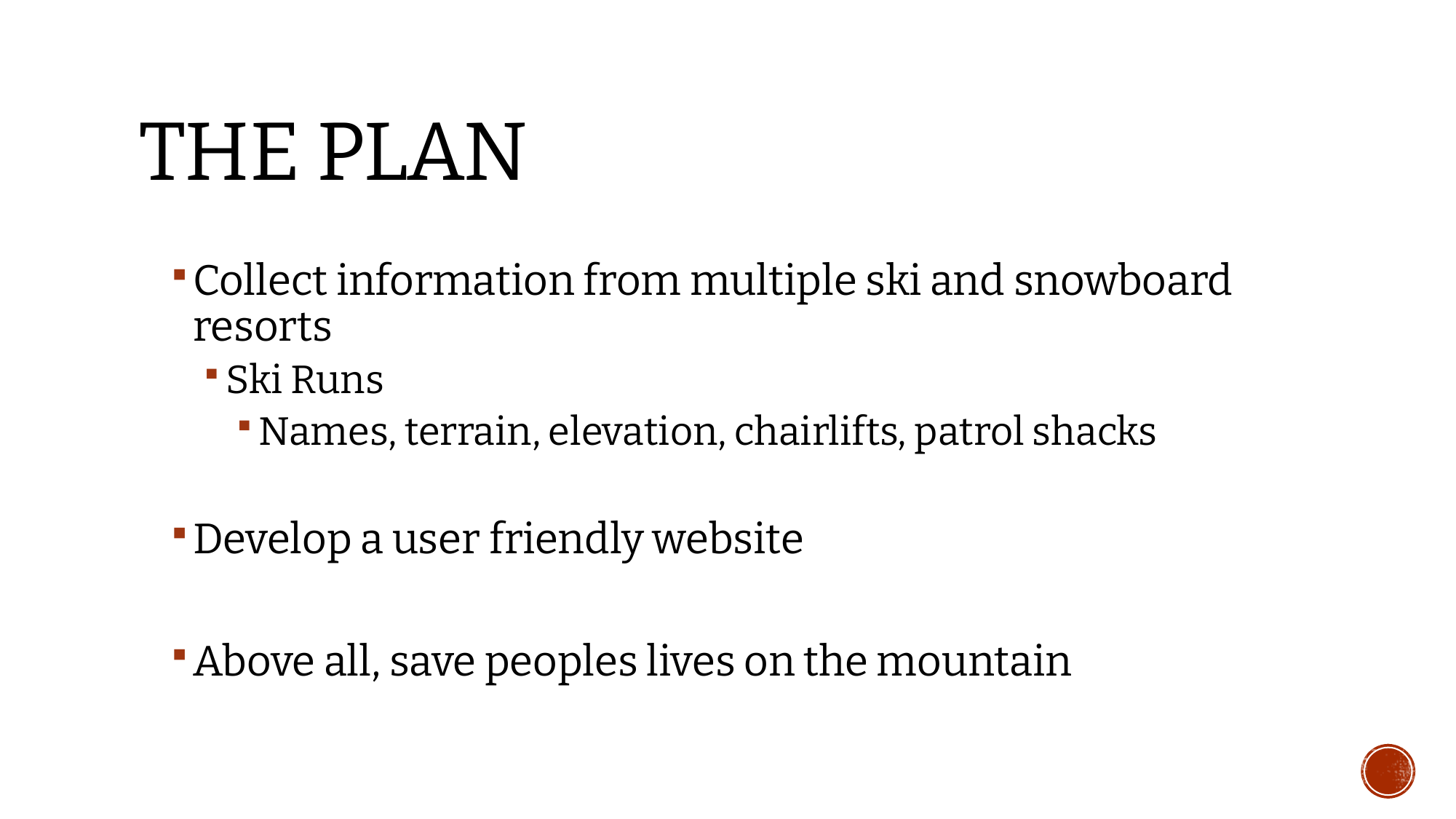

# The plan
Collect information from multiple ski and snowboard resorts
Ski Runs
Names, terrain, elevation, chairlifts, patrol shacks

Develop a user friendly website

Above all, save peoples lives on the mountain